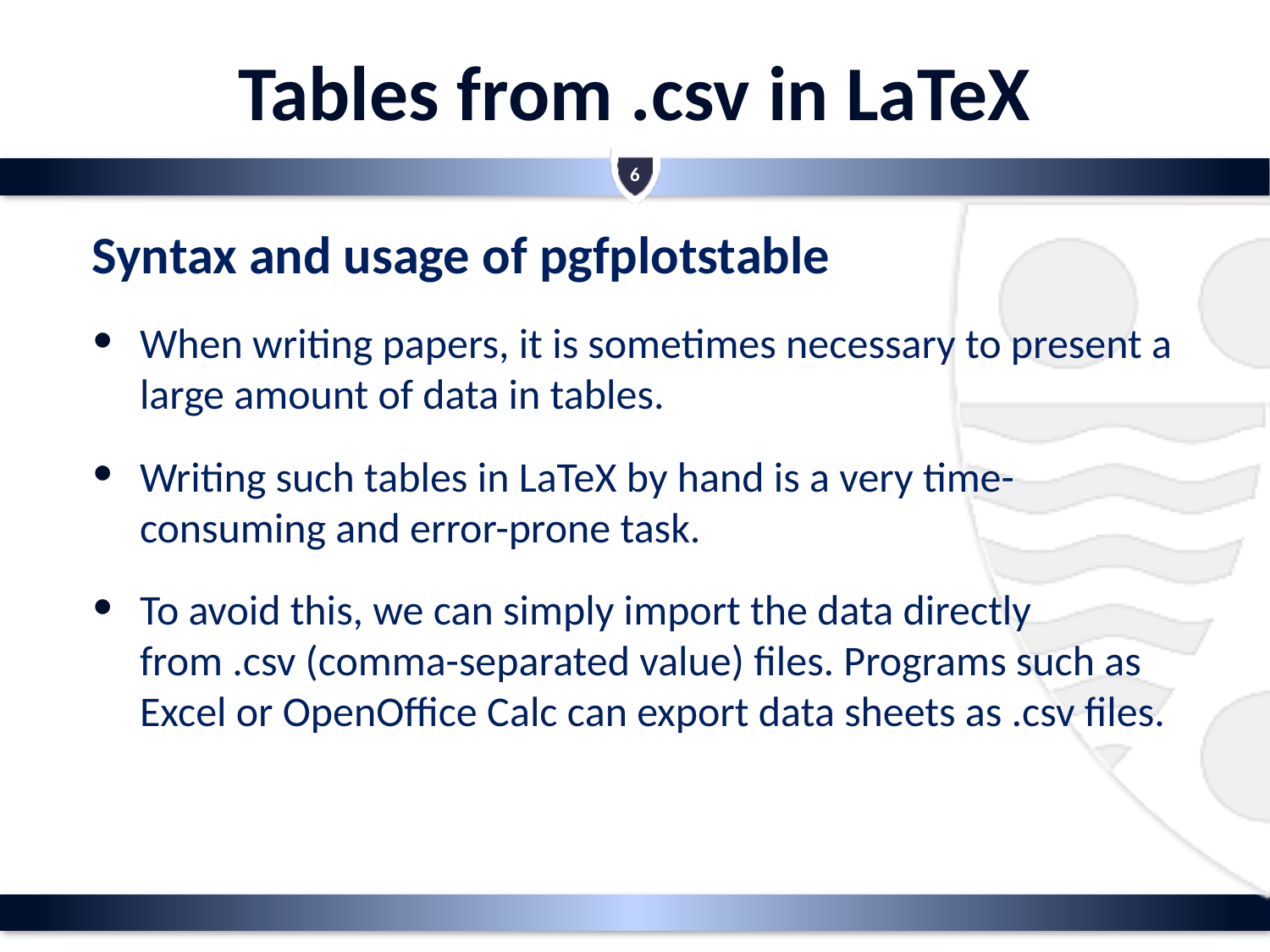

# Tables from .csv in LaTeX
6
Syntax and usage of pgfplotstable
When writing papers, it is sometimes necessary to present a large amount of data in tables.
Writing such tables in LaTeX by hand is a very time-consuming and error-prone task.
To avoid this, we can simply import the data directly from .csv (comma-separated value) files. Programs such as Excel or OpenOffice Calc can export data sheets as .csv files.